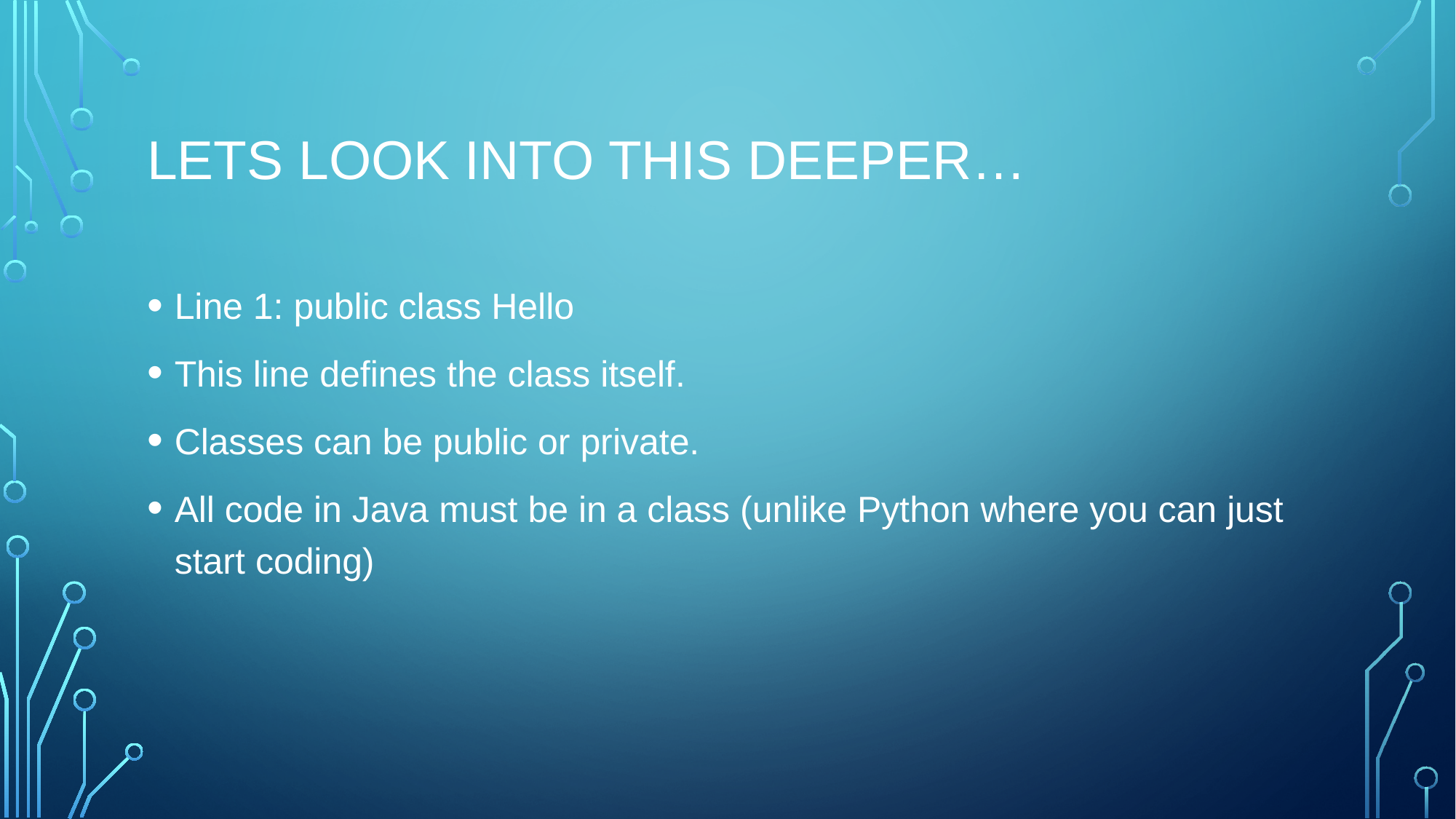

# Lets look into this deeper…
Line 1: public class Hello
This line defines the class itself.
Classes can be public or private.
All code in Java must be in a class (unlike Python where you can just start coding)